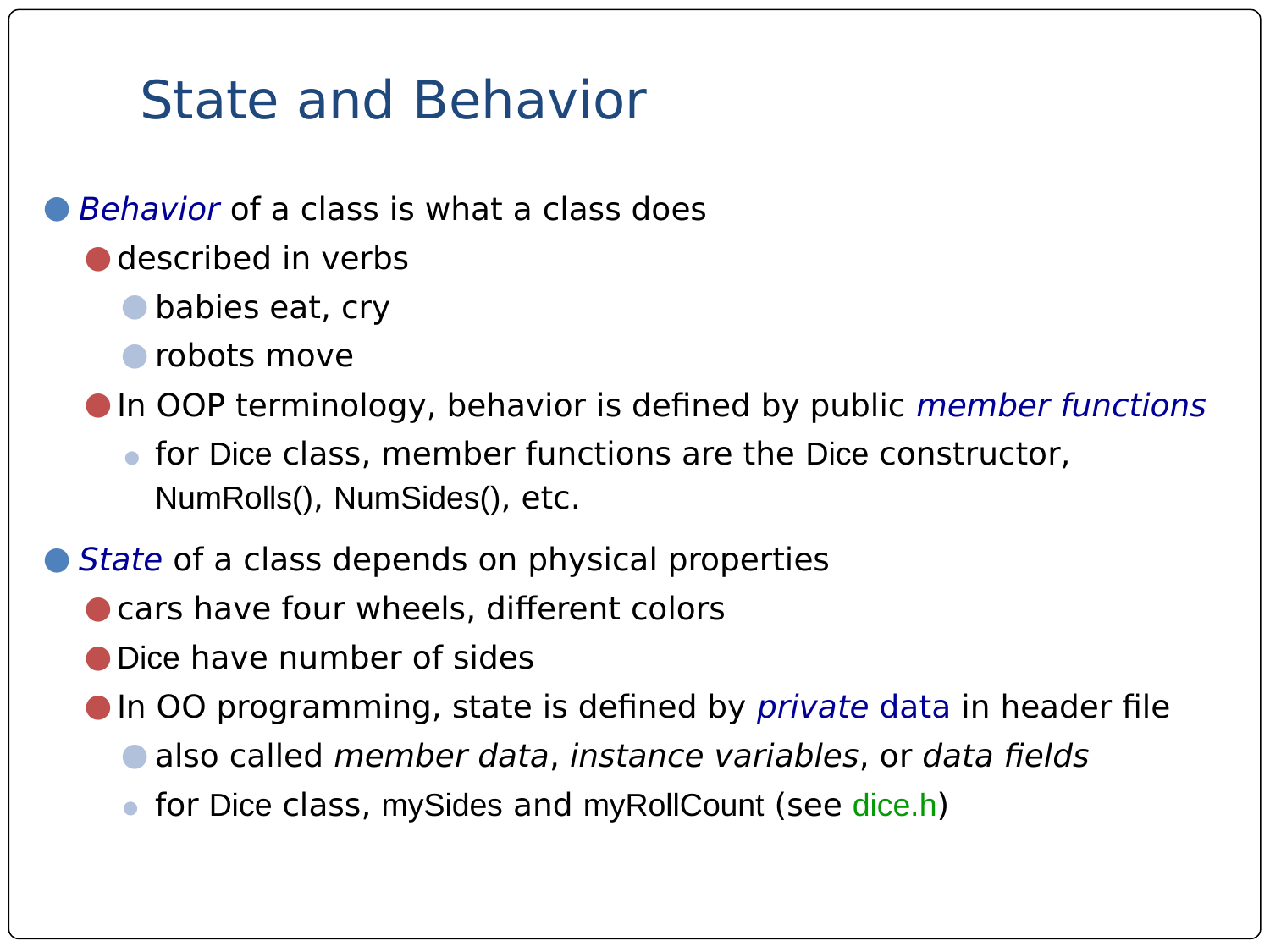

# State and Behavior
Behavior of a class is what a class does
described in verbs
babies eat, cry
robots move
In OOP terminology, behavior is defined by public member functions
for Dice class, member functions are the Dice constructor, NumRolls(), NumSides(), etc.
State of a class depends on physical properties
cars have four wheels, different colors
Dice have number of sides
In OO programming, state is defined by private data in header file
also called member data, instance variables, or data fields
for Dice class, mySides and myRollCount (see dice.h)